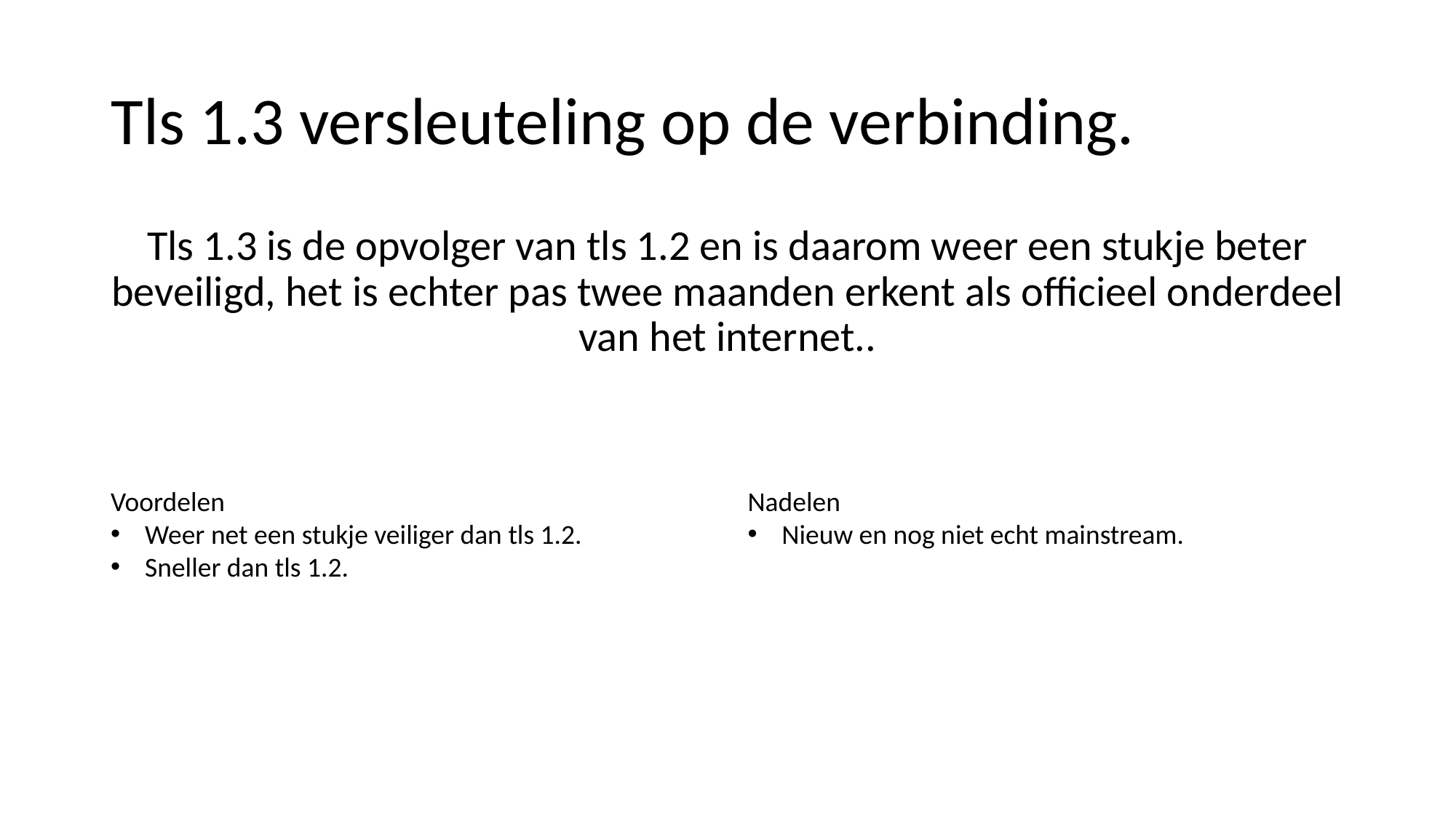

# Tls 1.3 versleuteling op de verbinding.
Tls 1.3 is de opvolger van tls 1.2 en is daarom weer een stukje beter beveiligd, het is echter pas twee maanden erkent als officieel onderdeel van het internet..

Voordelen
Weer net een stukje veiliger dan tls 1.2.
Sneller dan tls 1.2.
Nadelen
Nieuw en nog niet echt mainstream.